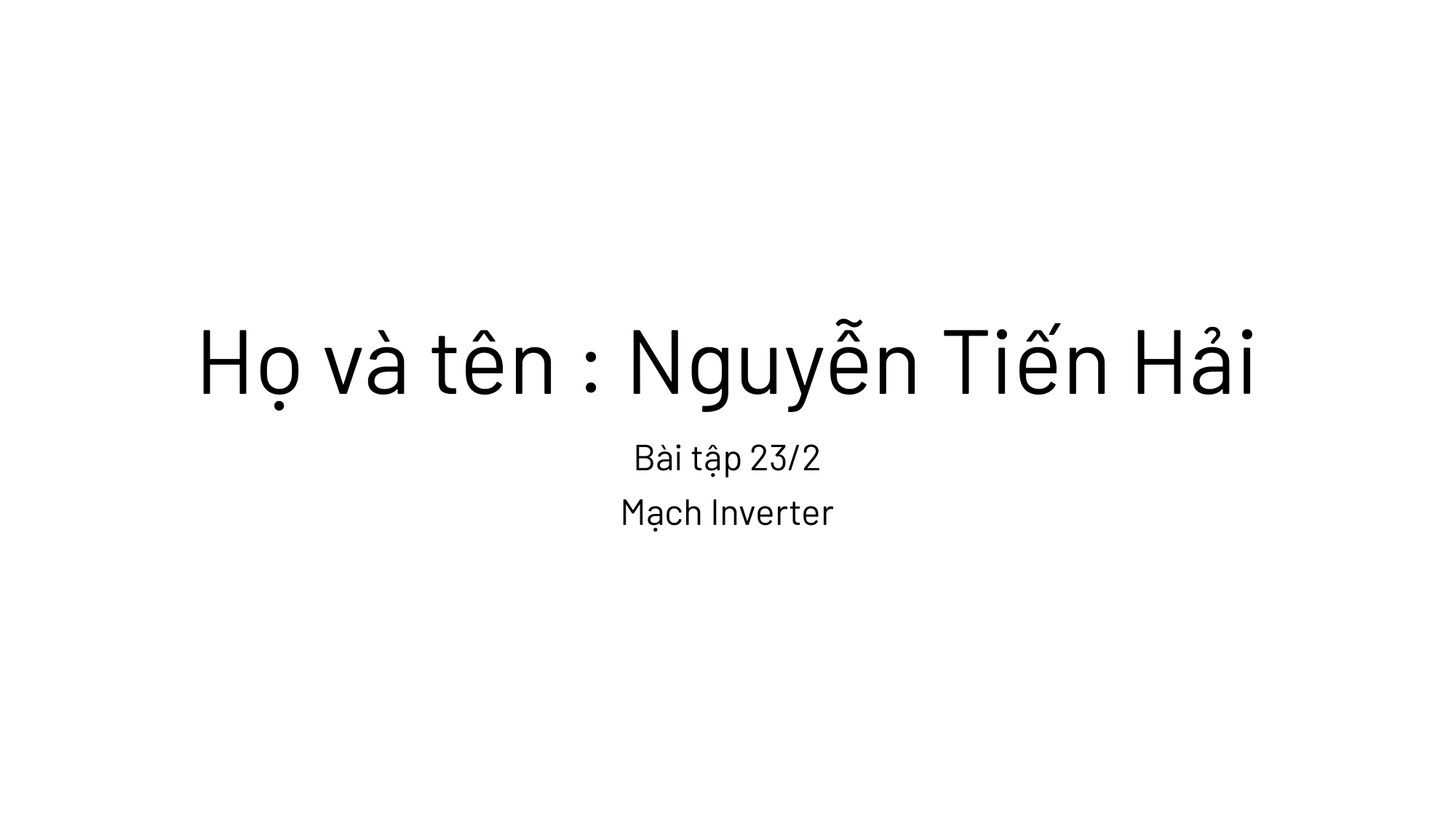

# Họ và tên : Nguyễn Tiến Hải
Bài tập 23/2
Mạch Inverter